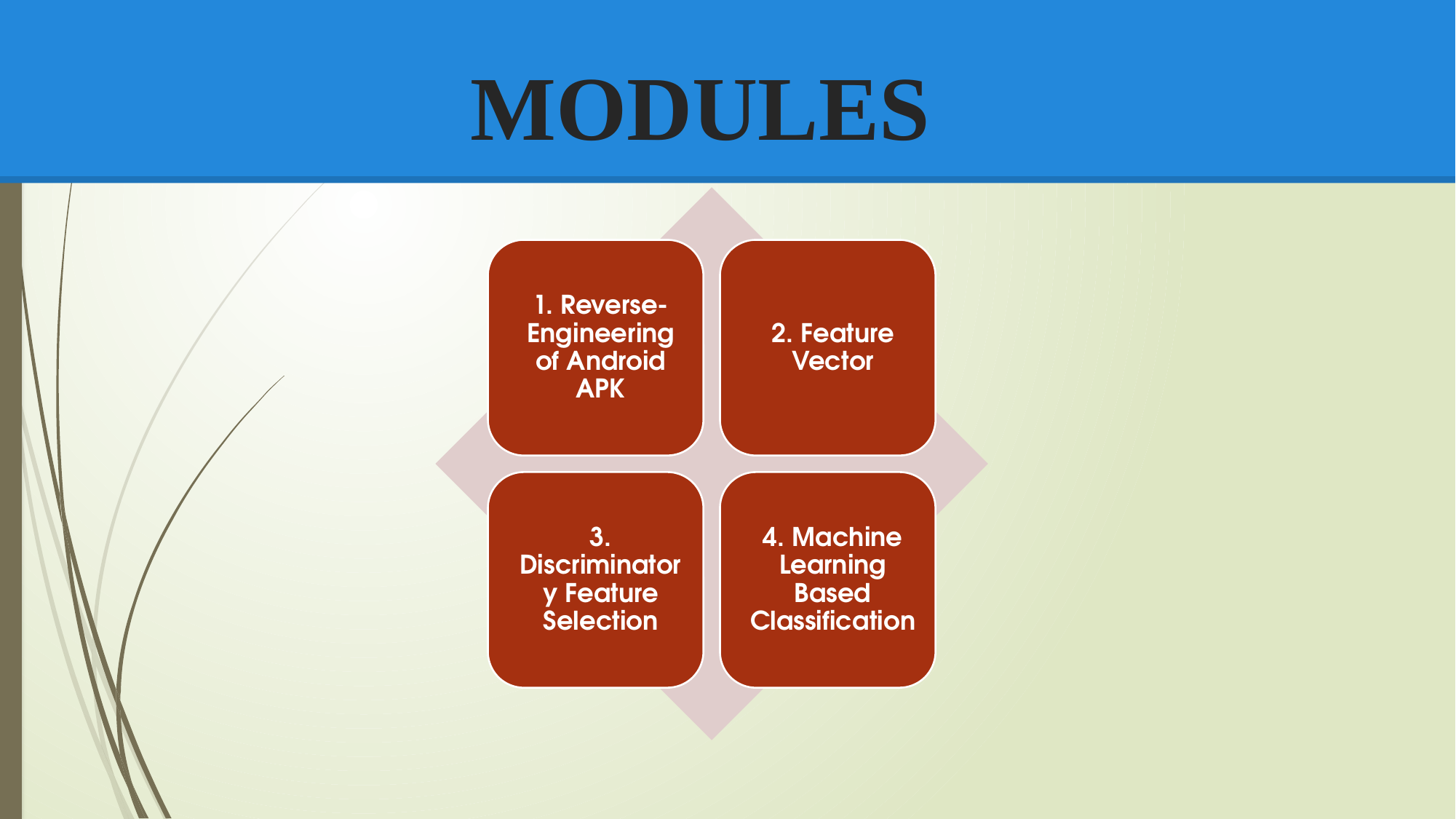

# MODULES
1. Reverse-Engineering of Android APK
2. Feature Vector
3. Discriminatory Feature Selection
4. Machine Learning Based Classification